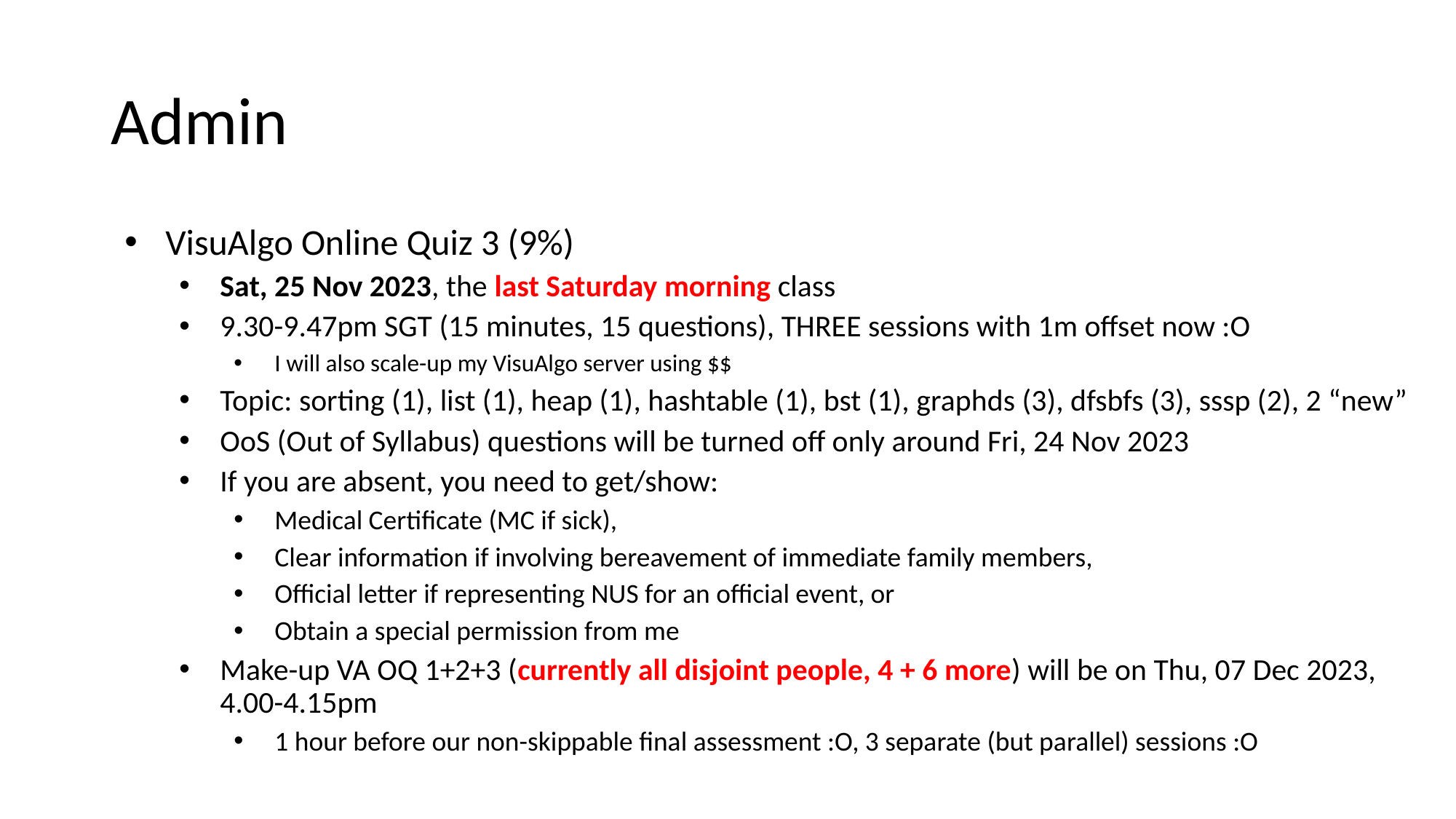

# Admin
VisuAlgo Online Quiz 3 (9%)
Sat, 25 Nov 2023, the last Saturday morning class
9.30-9.47pm SGT (15 minutes, 15 questions), THREE sessions with 1m offset now :O
I will also scale-up my VisuAlgo server using $$
Topic: sorting (1), list (1), heap (1), hashtable (1), bst (1), graphds (3), dfsbfs (3), sssp (2), 2 “new”
OoS (Out of Syllabus) questions will be turned off only around Fri, 24 Nov 2023
If you are absent, you need to get/show:
Medical Certificate (MC if sick),
Clear information if involving bereavement of immediate family members,
Official letter if representing NUS for an official event, or
Obtain a special permission from me
Make-up VA OQ 1+2+3 (currently all disjoint people, 4 + 6 more) will be on Thu, 07 Dec 2023, 4.00-4.15pm
1 hour before our non-skippable final assessment :O, 3 separate (but parallel) sessions :O